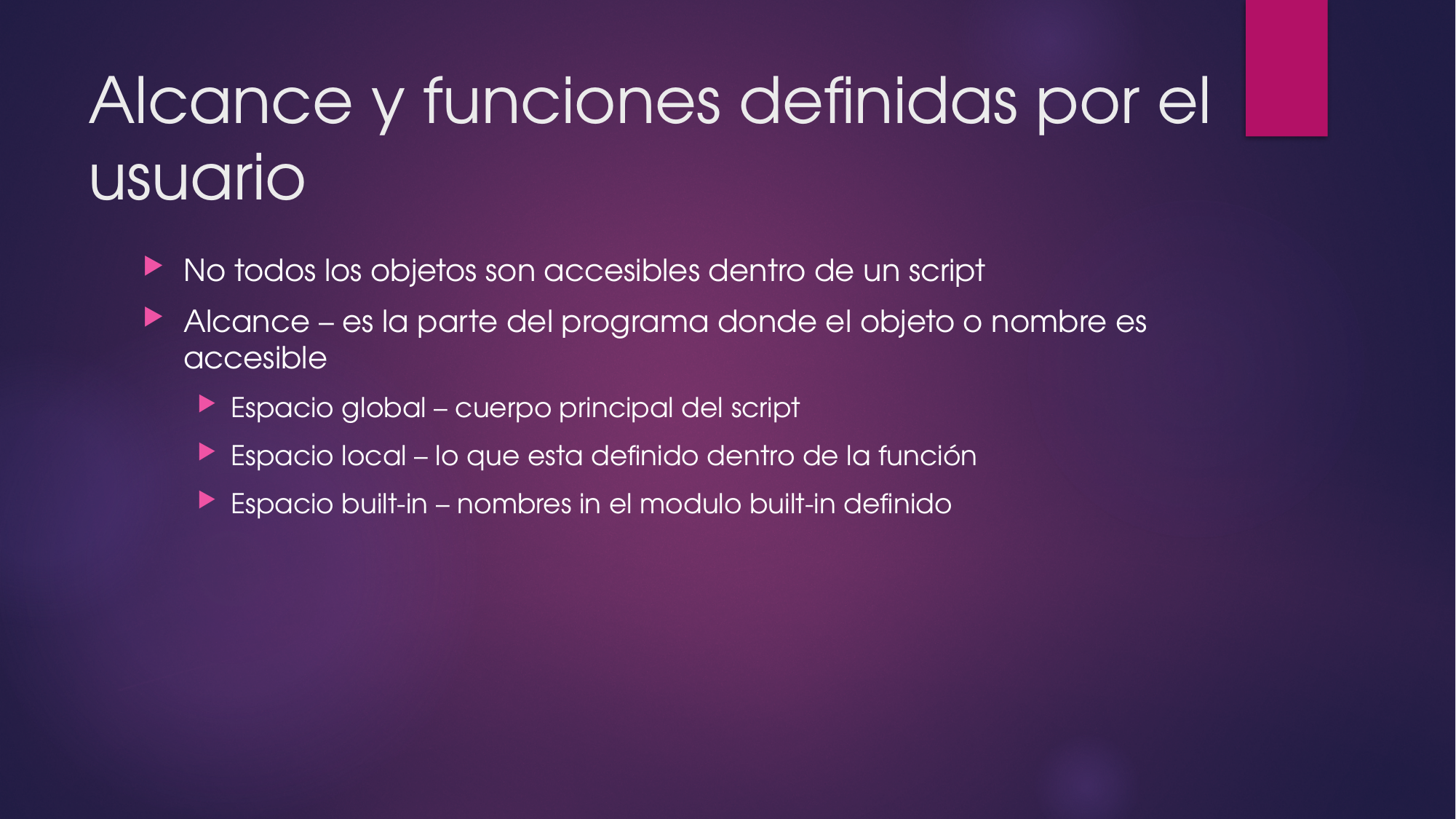

# Alcance y funciones definidas por el usuario
No todos los objetos son accesibles dentro de un script
Alcance – es la parte del programa donde el objeto o nombre es accesible
Espacio global – cuerpo principal del script
Espacio local – lo que esta definido dentro de la función
Espacio built-in – nombres in el modulo built-in definido